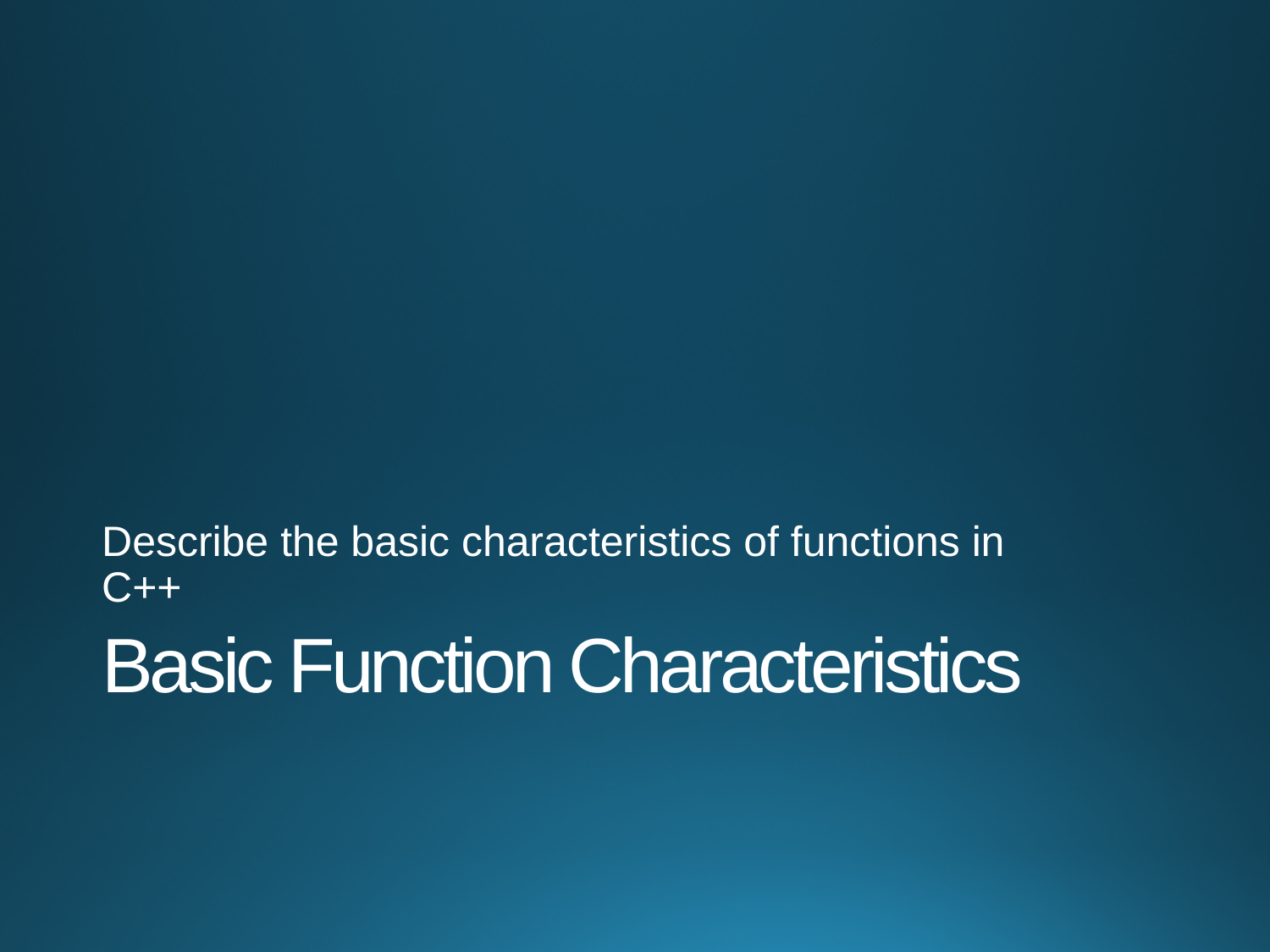

Describe the basic characteristics of functions in C++
# Basic Function Characteristics